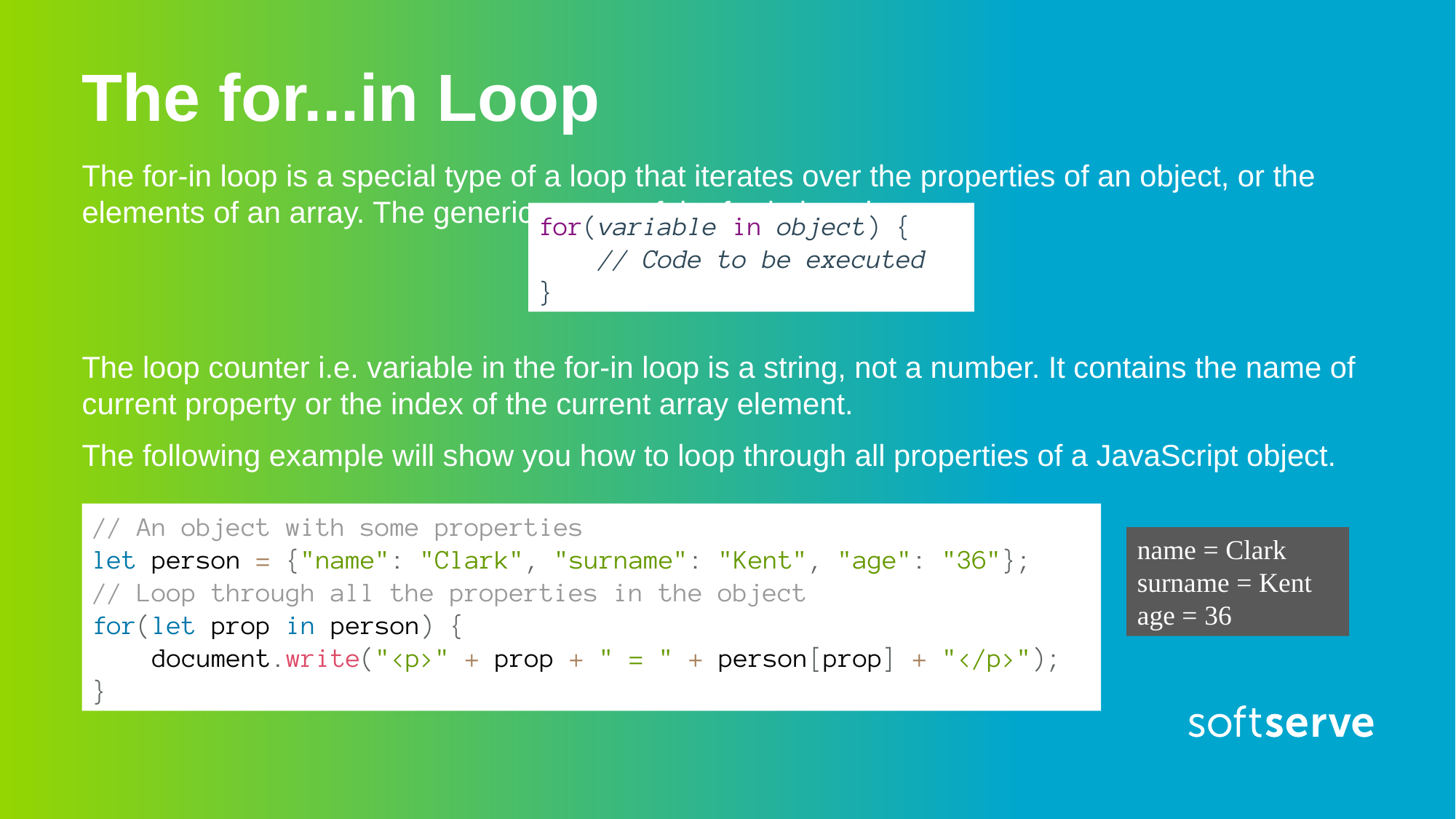

# The for...in Loop
The for-in loop is a special type of a loop that iterates over the properties of an object, or the elements of an array. The generic syntax of the for-in loop is:

The loop counter i.e. variable in the for-in loop is a string, not a number. It contains the name of current property or the index of the current array element.
The following example will show you how to loop through all properties of a JavaScript object.
for(variable in object) {
    // Code to be executed
}
// An object with some properties
let person = {"name": "Clark", "surname": "Kent", "age": "36"};
// Loop through all the properties in the object
for(let prop in person) {
    document.write("<p>" + prop + " = " + person[prop] + "</p>");
}
name = Clark
surname = Kent
age = 36